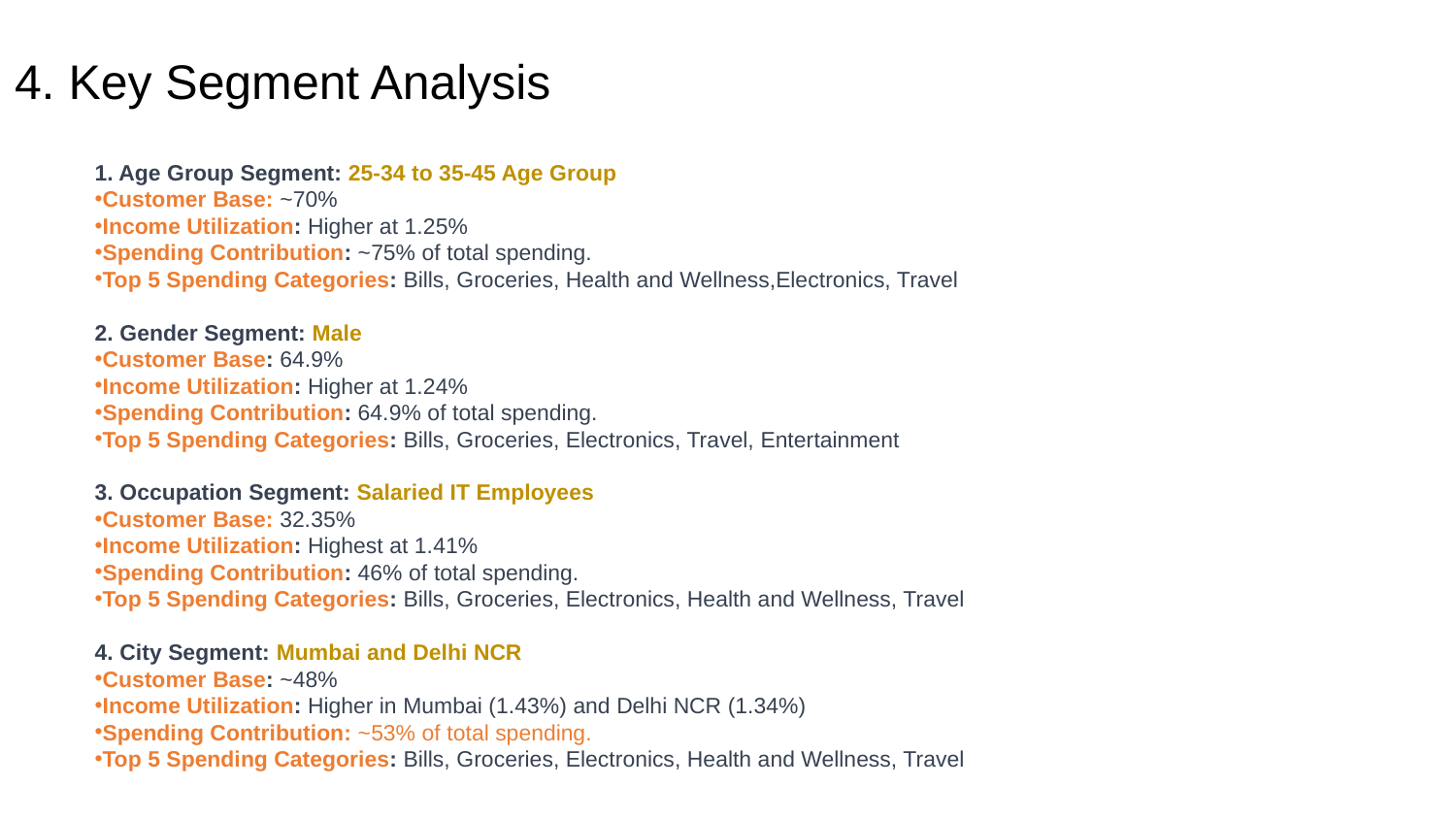

4. Key Segment Analysis
1. Age Group Segment: 25-34 to 35-45 Age Group
Customer Base: ~70%
Income Utilization: Higher at 1.25%
Spending Contribution: ~75% of total spending.
Top 5 Spending Categories: Bills, Groceries, Health and Wellness,Electronics, Travel

2. Gender Segment: Male
Customer Base: 64.9%
Income Utilization: Higher at 1.24%
Spending Contribution: 64.9% of total spending.
Top 5 Spending Categories: Bills, Groceries, Electronics, Travel, Entertainment

3. Occupation Segment: Salaried IT Employees
Customer Base: 32.35%
Income Utilization: Highest at 1.41%
Spending Contribution: 46% of total spending.
Top 5 Spending Categories: Bills, Groceries, Electronics, Health and Wellness, Travel

4. City Segment: Mumbai and Delhi NCR
Customer Base: ~48%
Income Utilization: Higher in Mumbai (1.43%) and Delhi NCR (1.34%)
Spending Contribution: ~53% of total spending.
Top 5 Spending Categories: Bills, Groceries, Electronics, Health and Wellness, Travel